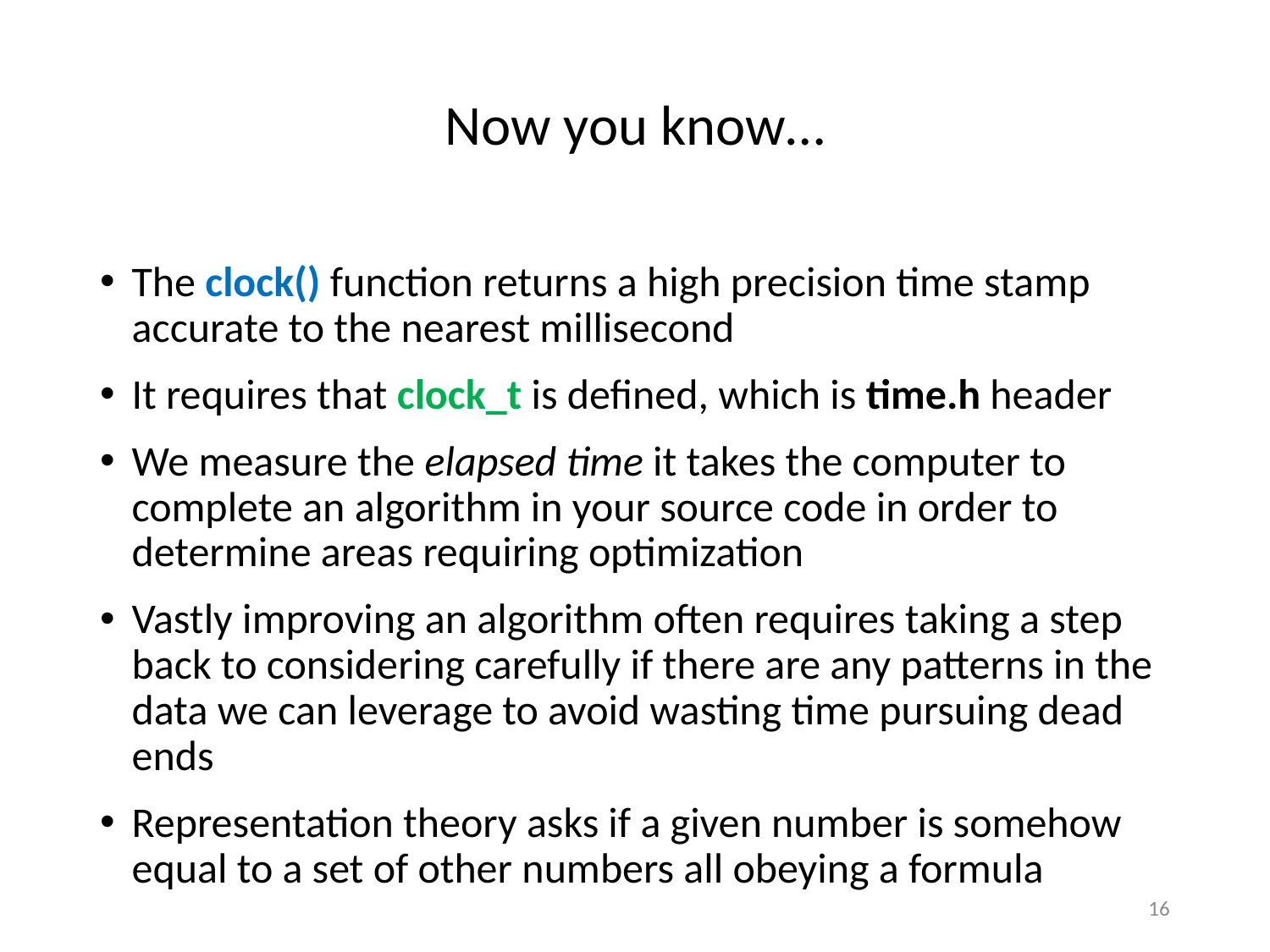

# Now you know…
The clock() function returns a high precision time stamp accurate to the nearest millisecond
It requires that clock_t is defined, which is time.h header
We measure the elapsed time it takes the computer to complete an algorithm in your source code in order to determine areas requiring optimization
Vastly improving an algorithm often requires taking a step back to considering carefully if there are any patterns in the data we can leverage to avoid wasting time pursuing dead ends
Representation theory asks if a given number is somehow equal to a set of other numbers all obeying a formula

16